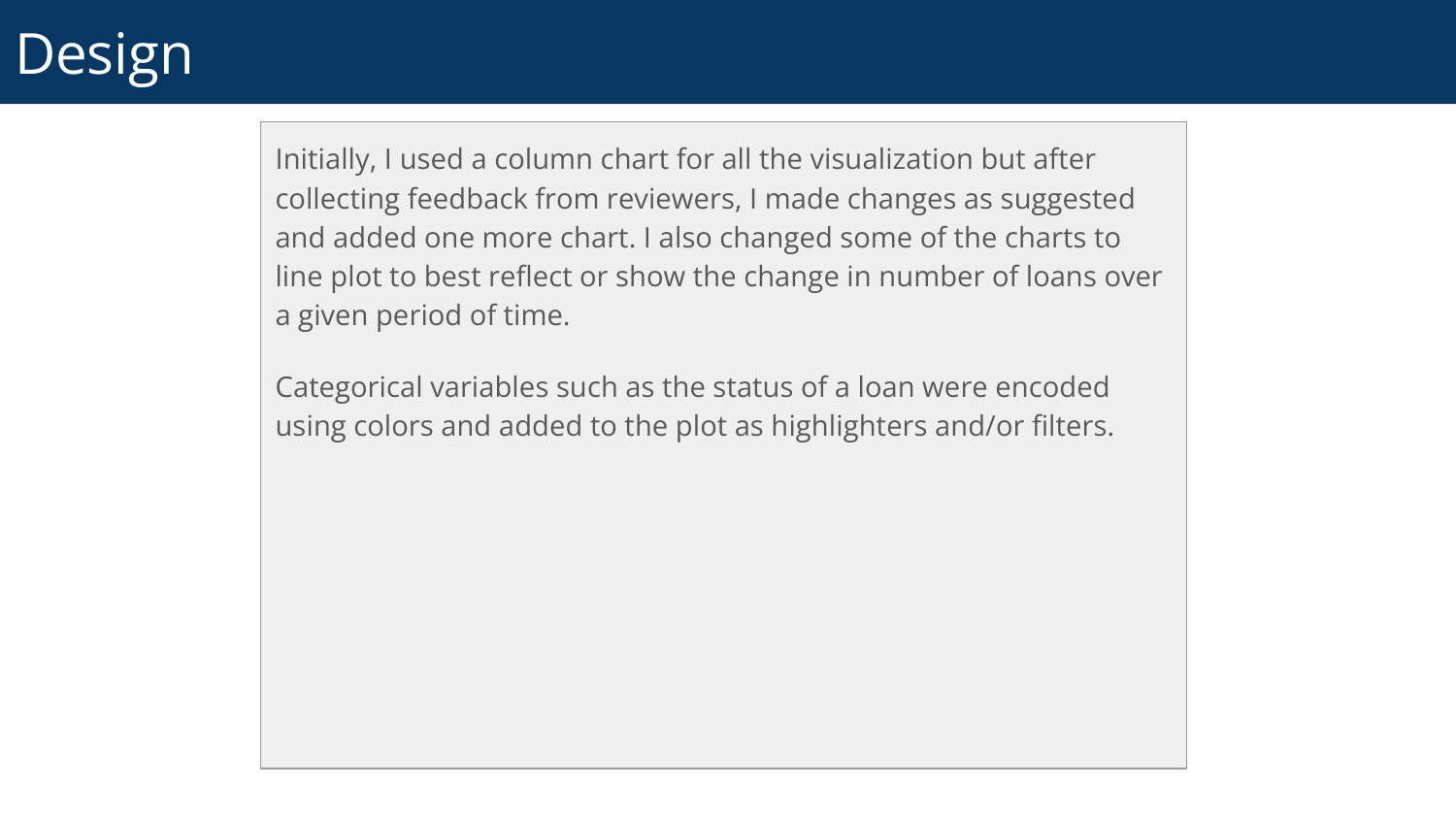

# Design
Initially, I used a column chart for all the visualization but after collecting feedback from reviewers, I made changes as suggested and added one more chart. I also changed some of the charts to line plot to best reflect or show the change in number of loans over a given period of time.
Categorical variables such as the status of a loan were encoded using colors and added to the plot as highlighters and/or filters.